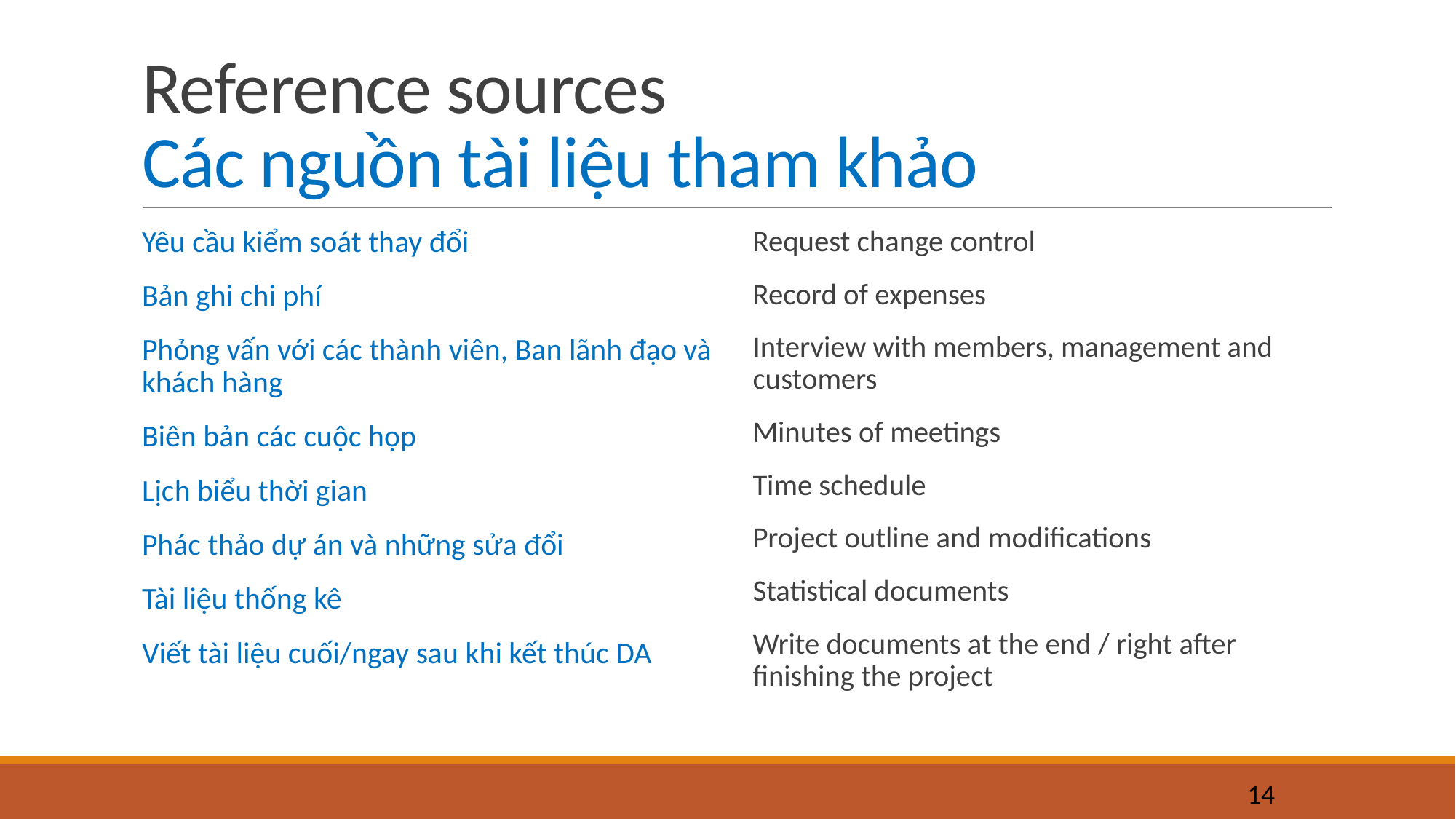

# Reference sources Các nguồn tài liệu tham khảo
Yêu cầu kiểm soát thay đổi
Bản ghi chi phí
Phỏng vấn với các thành viên, Ban lãnh đạo và khách hàng
Biên bản các cuộc họp
Lịch biểu thời gian
Phác thảo dự án và những sửa đổi
Tài liệu thống kê
Viết tài liệu cuối/ngay sau khi kết thúc DA
Request change control
Record of expenses
Interview with members, management and customers
Minutes of meetings
Time schedule
Project outline and modifications
Statistical documents
Write documents at the end / right after finishing the project
14